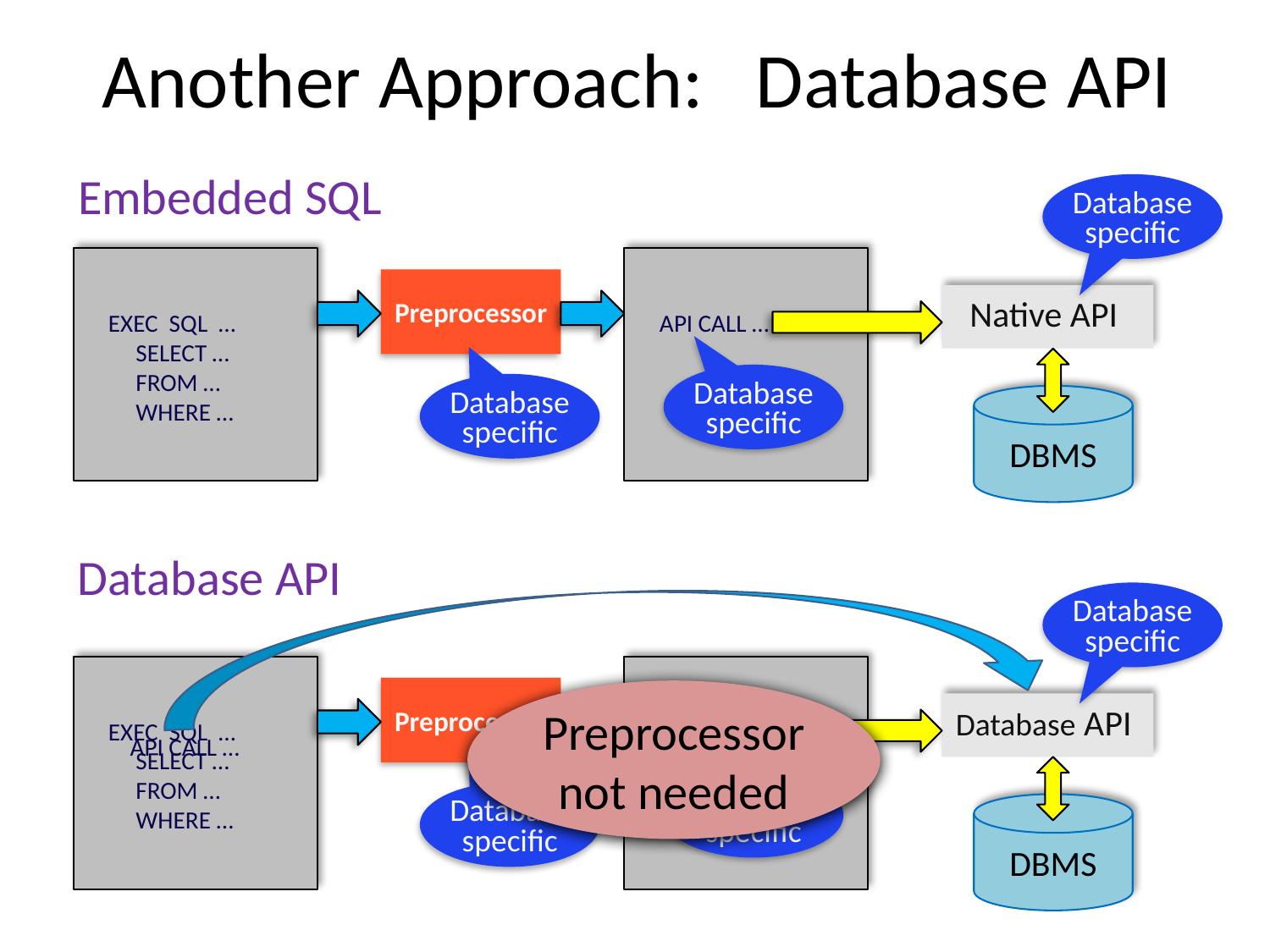

# Another Approach:   Database API
Embedded SQL
Database specific

Preprocessor
Native API

EXEC  SQL  …
     SELECT …
     FROM …
     WHERE …
API CALL …

Database specific
Database specific
DBMS
Database API
Database specific

Preprocessor

API CALL …

Database specific
Database specific
Preprocessor not needed
Database API
EXEC  SQL  …
     SELECT …
     FROM …
     WHERE …
API CALL …

DBMS